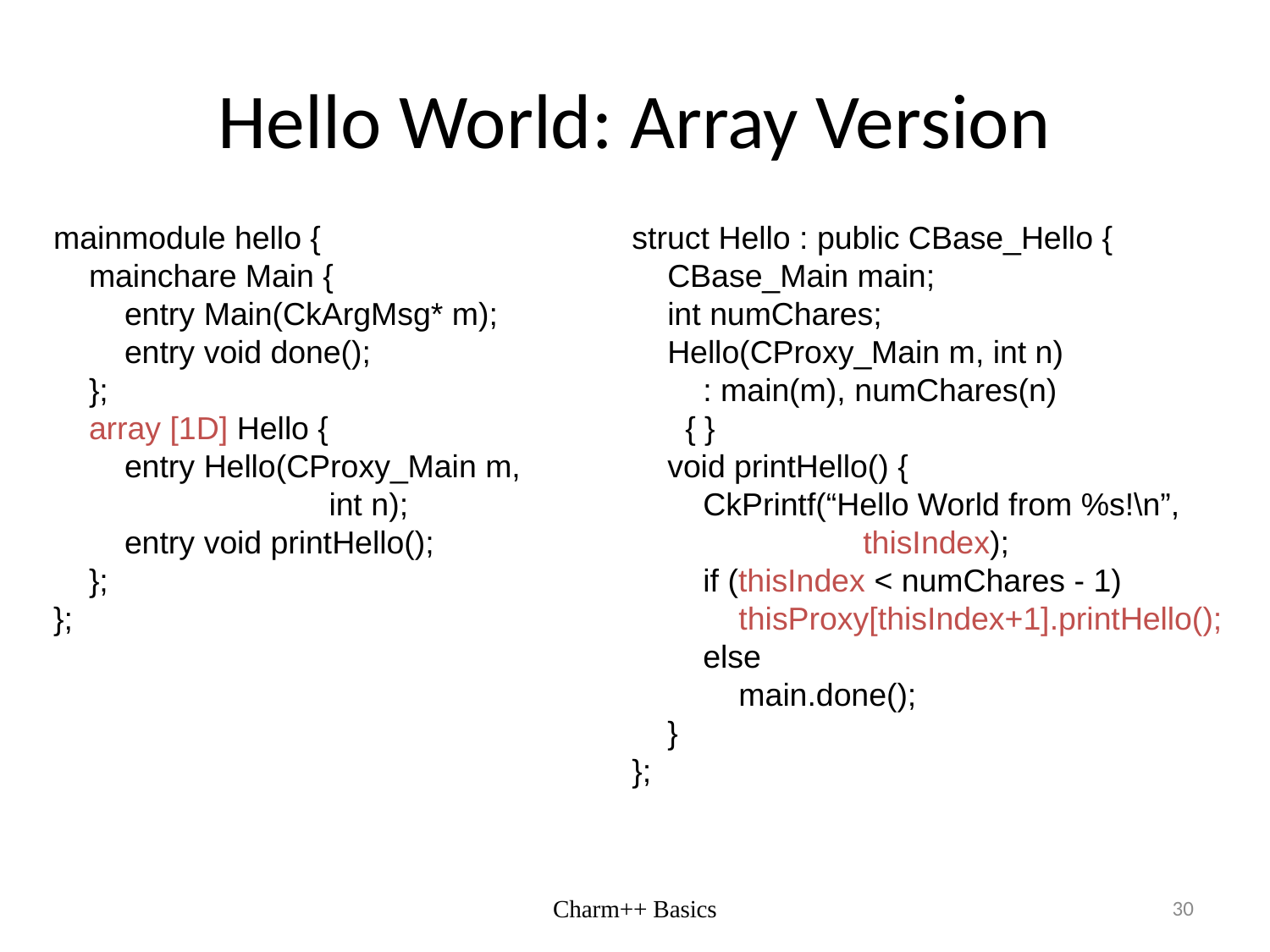

# Hello World: Array Version
mainmodule hello {
    mainchare Main {
        entry Main(CkArgMsg* m);
        entry void done();
    };
    array [1D] Hello {
        entry Hello(CProxy_Main m,
                               int n);
        entry void printHello();
    };
};
struct Hello : public CBase_Hello {
    CBase_Main main;
    int numChares;
    Hello(CProxy_Main m, int n)
        : main(m), numChares(n)
      { }
    void printHello() {
        CkPrintf(“Hello World from %s!\n”,
                          thisIndex);
        if (thisIndex < numChares - 1)
            thisProxy[thisIndex+1].printHello();
        else
            main.done();
    }
};

Charm++ Basics
30